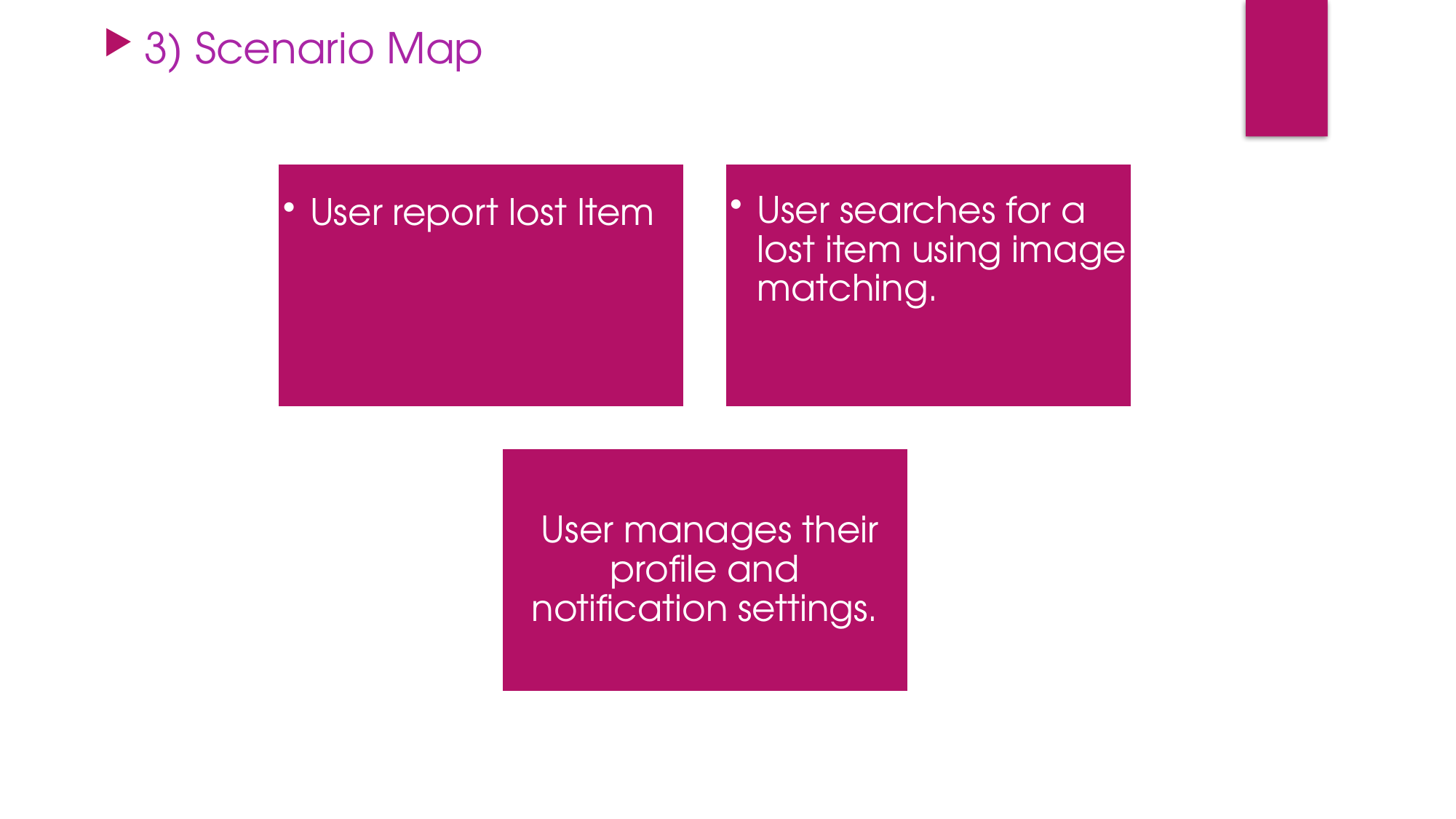

3) Scenario Map

User report lost Item

User searches for a lost item using image matching.
 User manages their profile and notification settings.